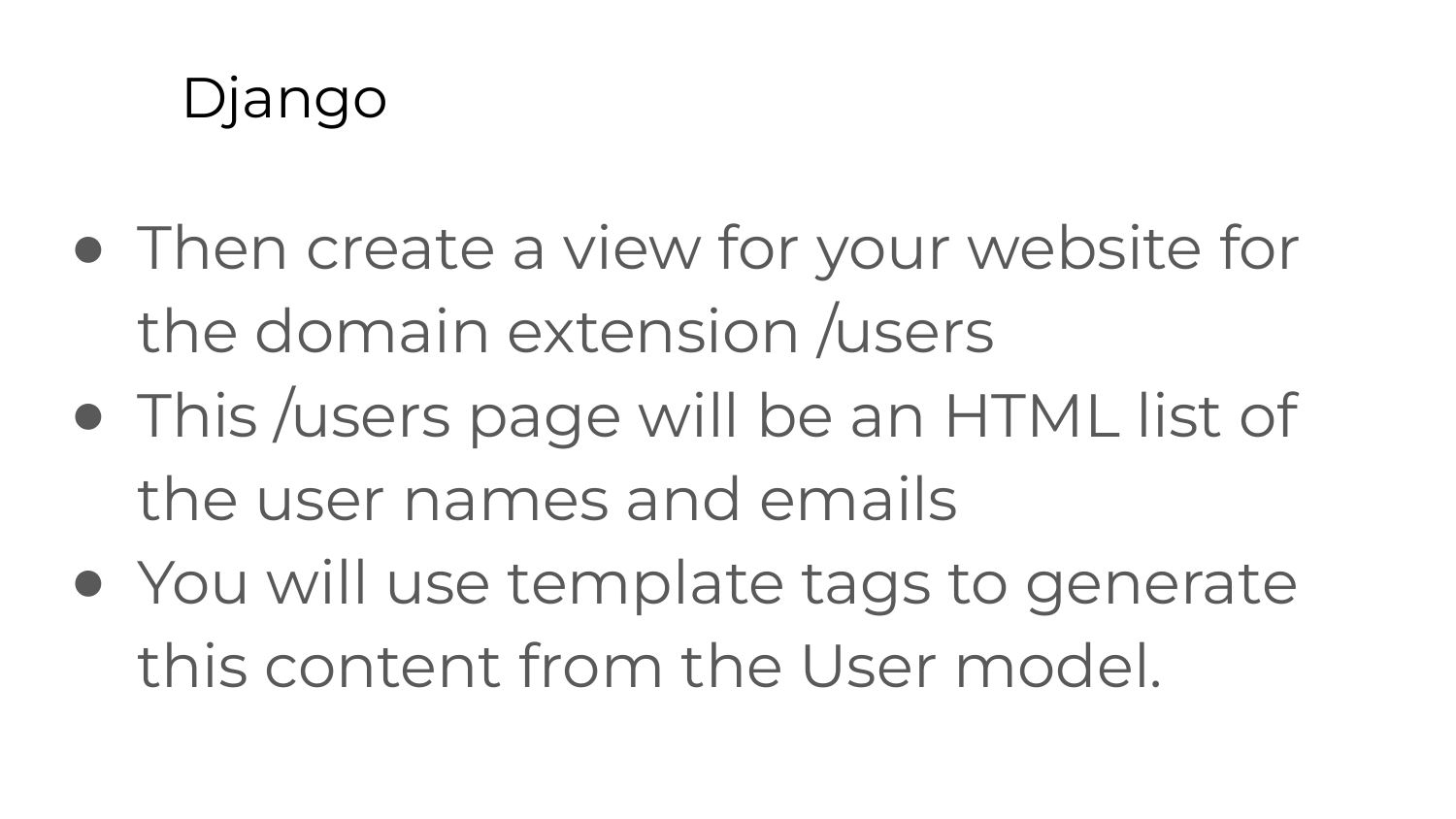

# Django
Then create a view for your website for the domain extension /users
This /users page will be an HTML list of the user names and emails
You will use template tags to generate this content from the User model.